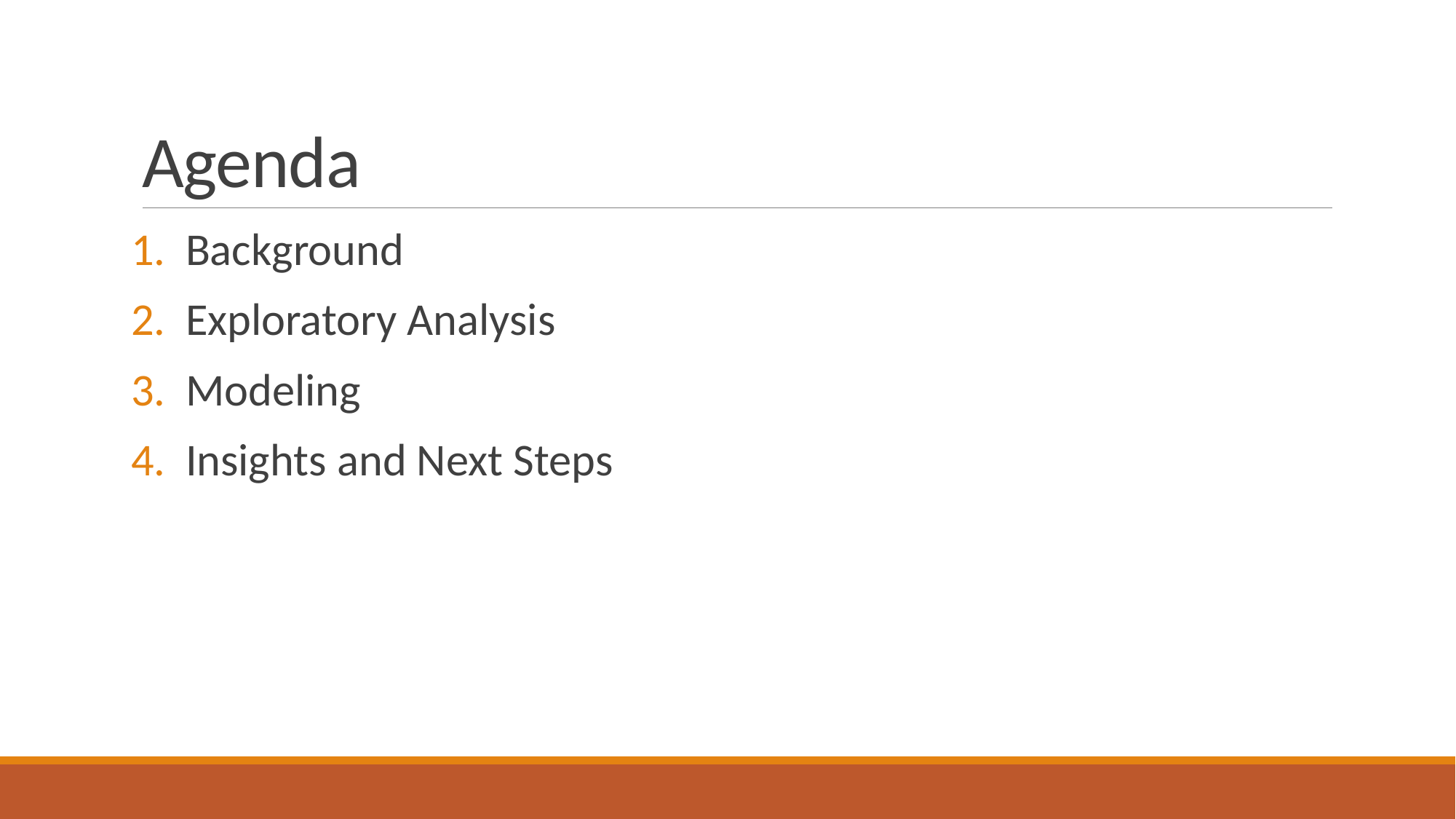

# Agenda
Background
Exploratory Analysis
Modeling
Insights and Next Steps